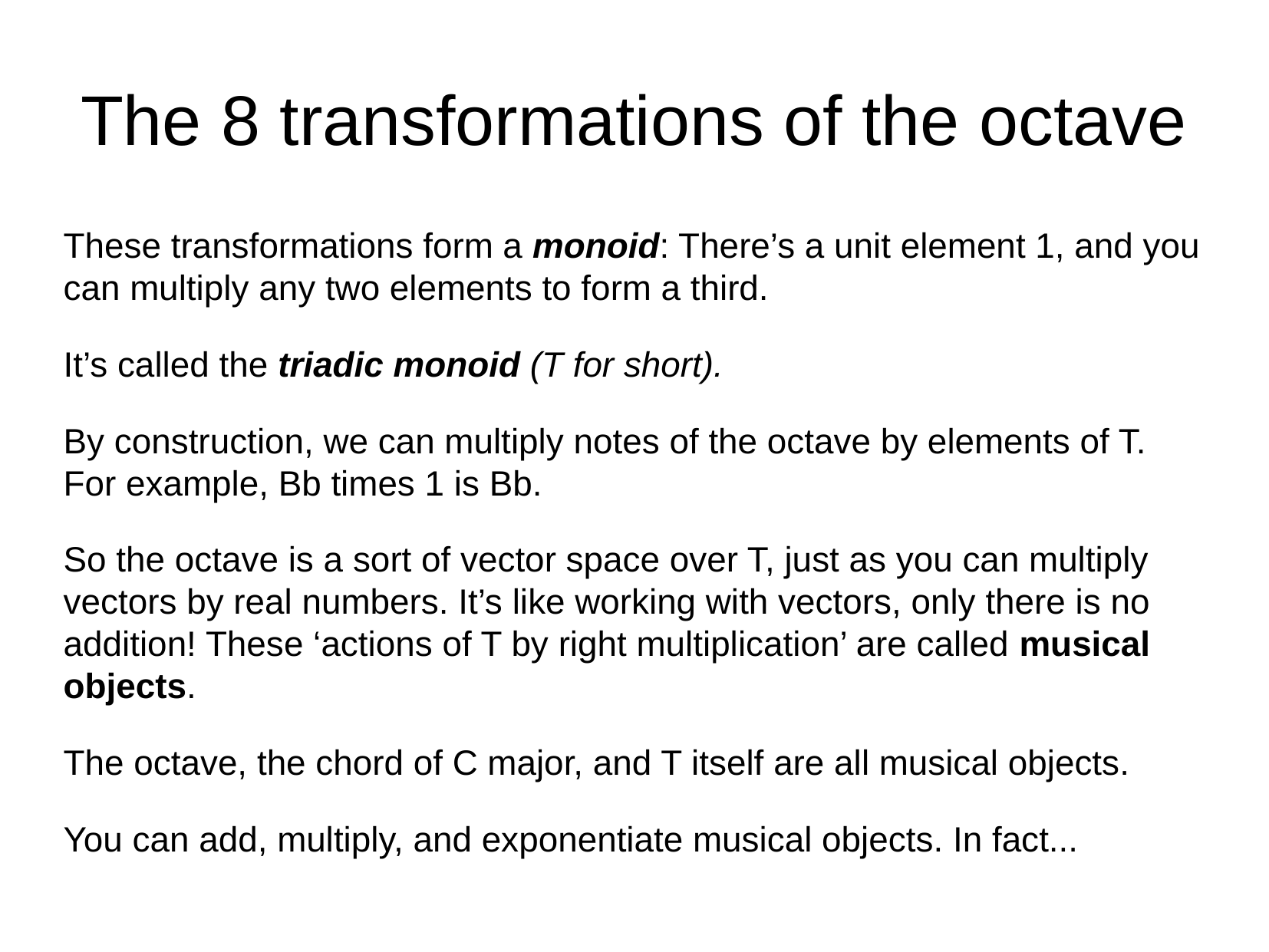

The 8 transformations of the octave
These transformations form a monoid: There’s a unit element 1, and you can multiply any two elements to form a third.

It’s called the triadic monoid (T for short).

By construction, we can multiply notes of the octave by elements of T.  For example, Bb times 1 is Bb.

So the octave is a sort of vector space over T, just as you can multiply vectors by real numbers. It’s like working with vectors, only there is no addition! These ‘actions of T by right multiplication’ are called musical objects.

The octave, the chord of C major, and T itself are all musical objects.

You can add, multiply, and exponentiate musical objects. In fact...